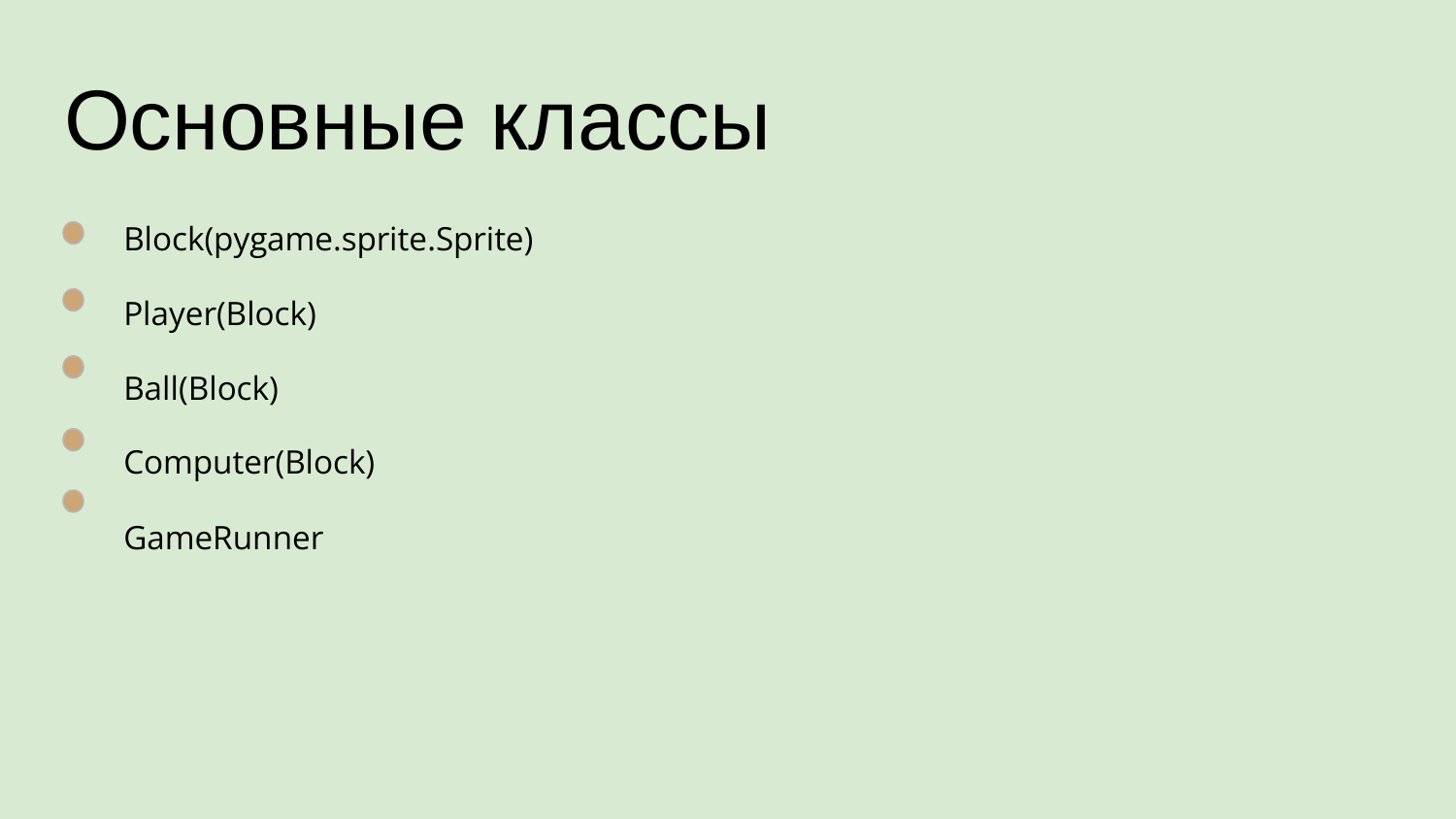

# Основные классы
       Block(pygame.sprite.Sprite)
       Player(Block)
       Ball(Block)
       Computer(Block)
       GameRunner